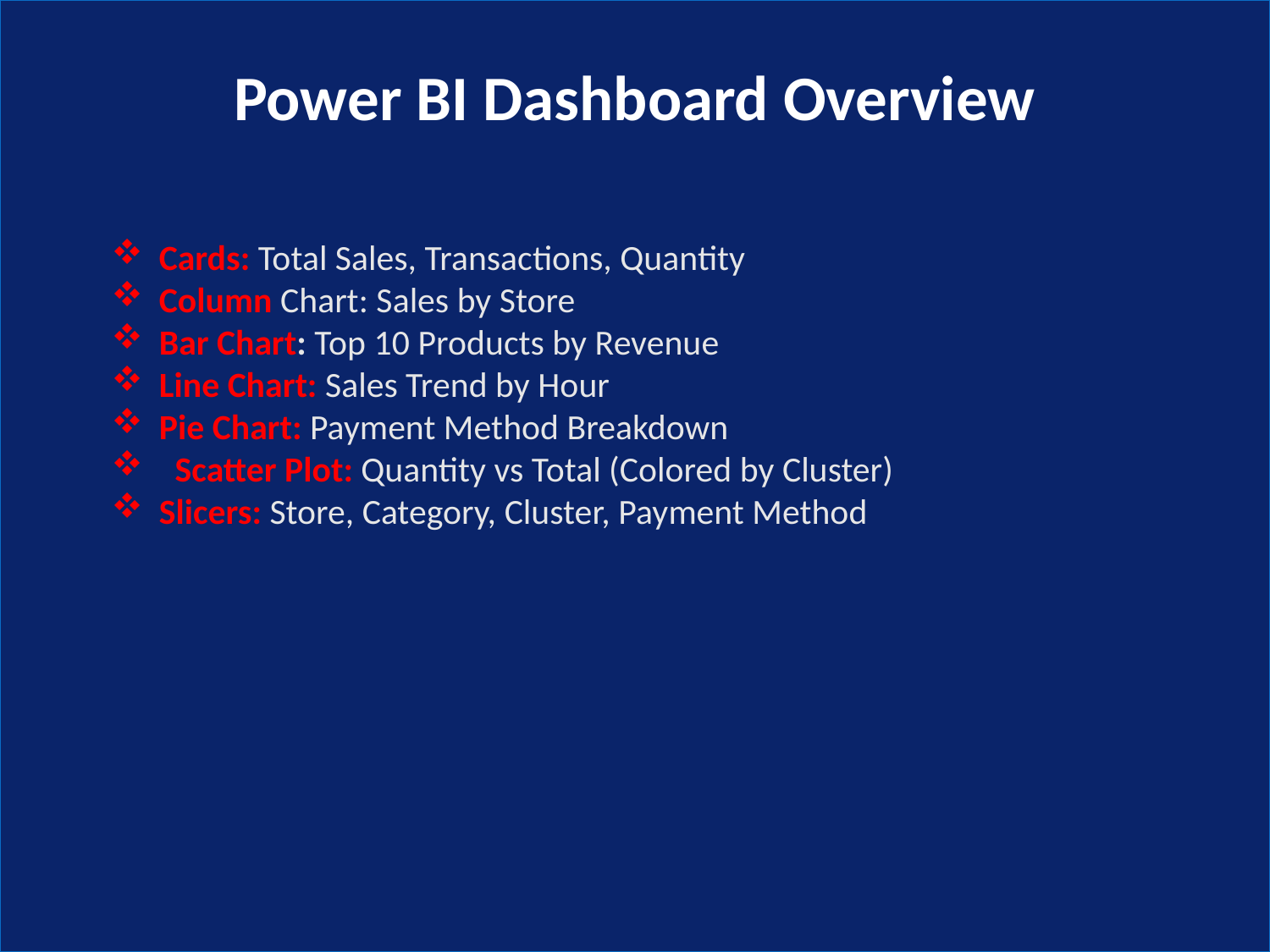

Power BI Dashboard Overview

Cards: Total Sales, Transactions, Quantity
Column Chart: Sales by Store
Bar Chart: Top 10 Products by Revenue
Line Chart: Sales Trend by Hour
Pie Chart: Payment Method Breakdown
Scatter Plot: Quantity vs Total (Colored by Cluster)
Slicers: Store, Category, Cluster, Payment Method